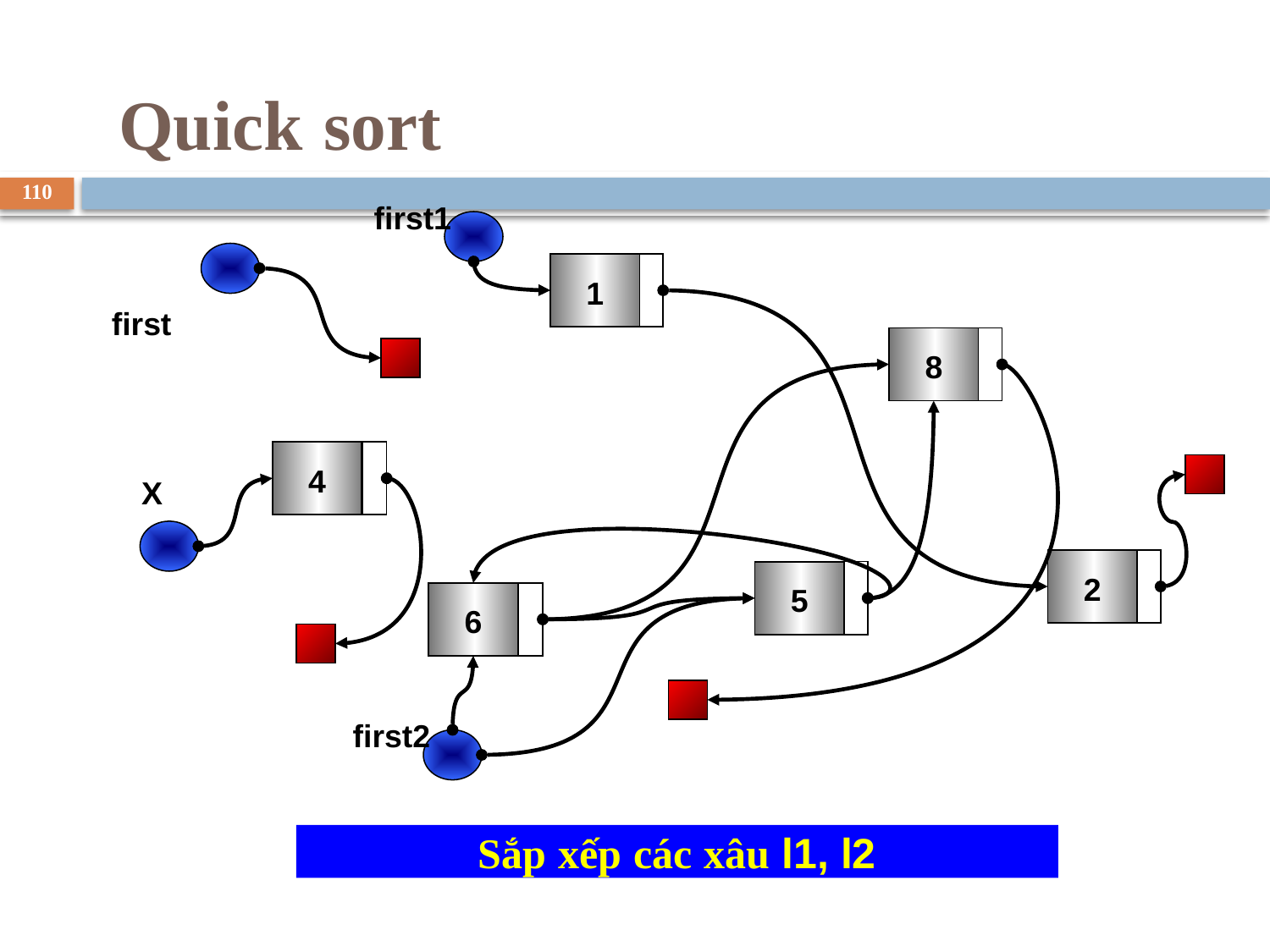

# Quick sort
110
first1

1

first
8

4

X

2

5

6

first2

Sắp xếp các xâu l1, l2